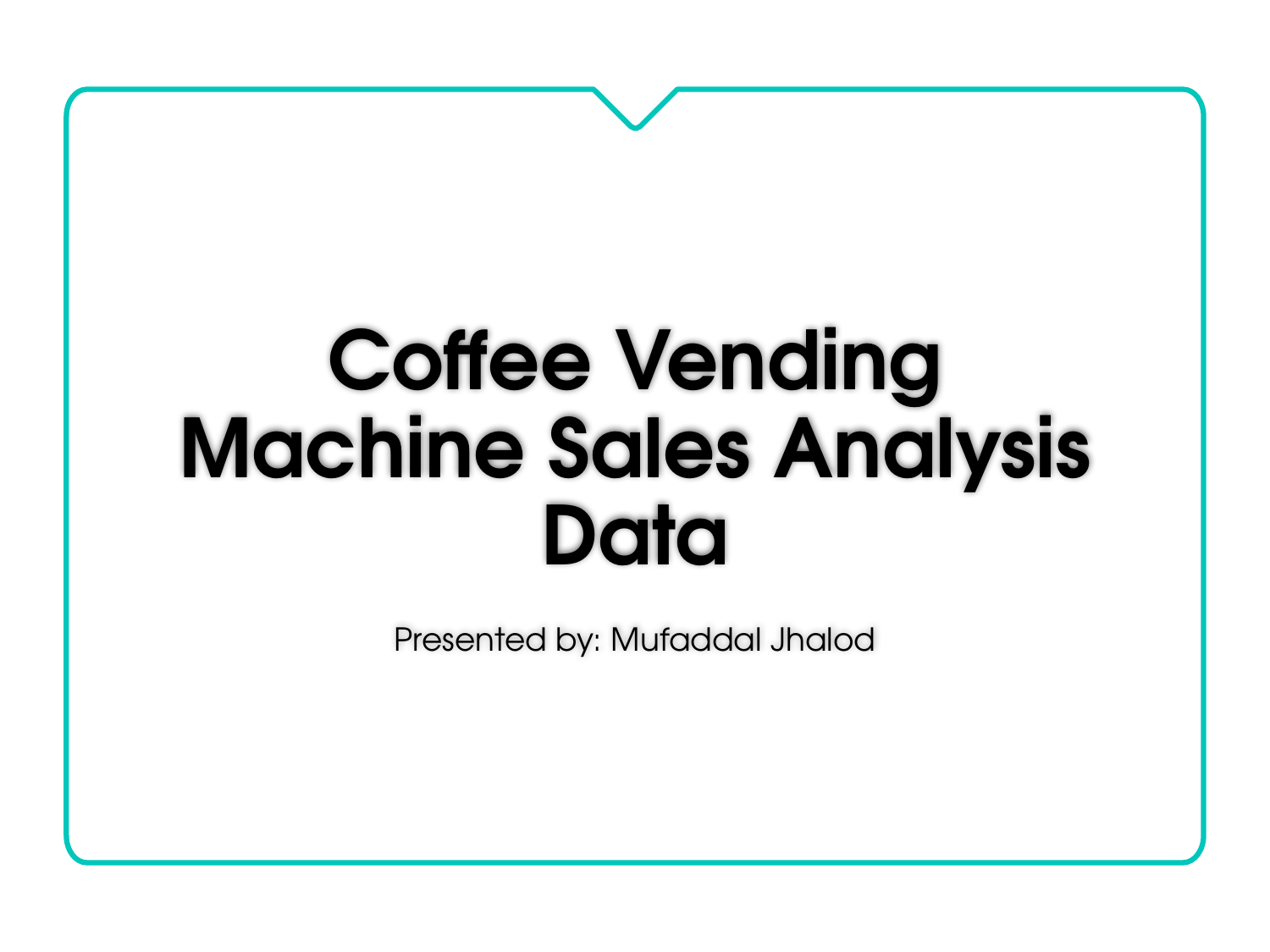

# Coffee Vending Machine Sales Analysis Data
Presented by: Mufaddal Jhalod